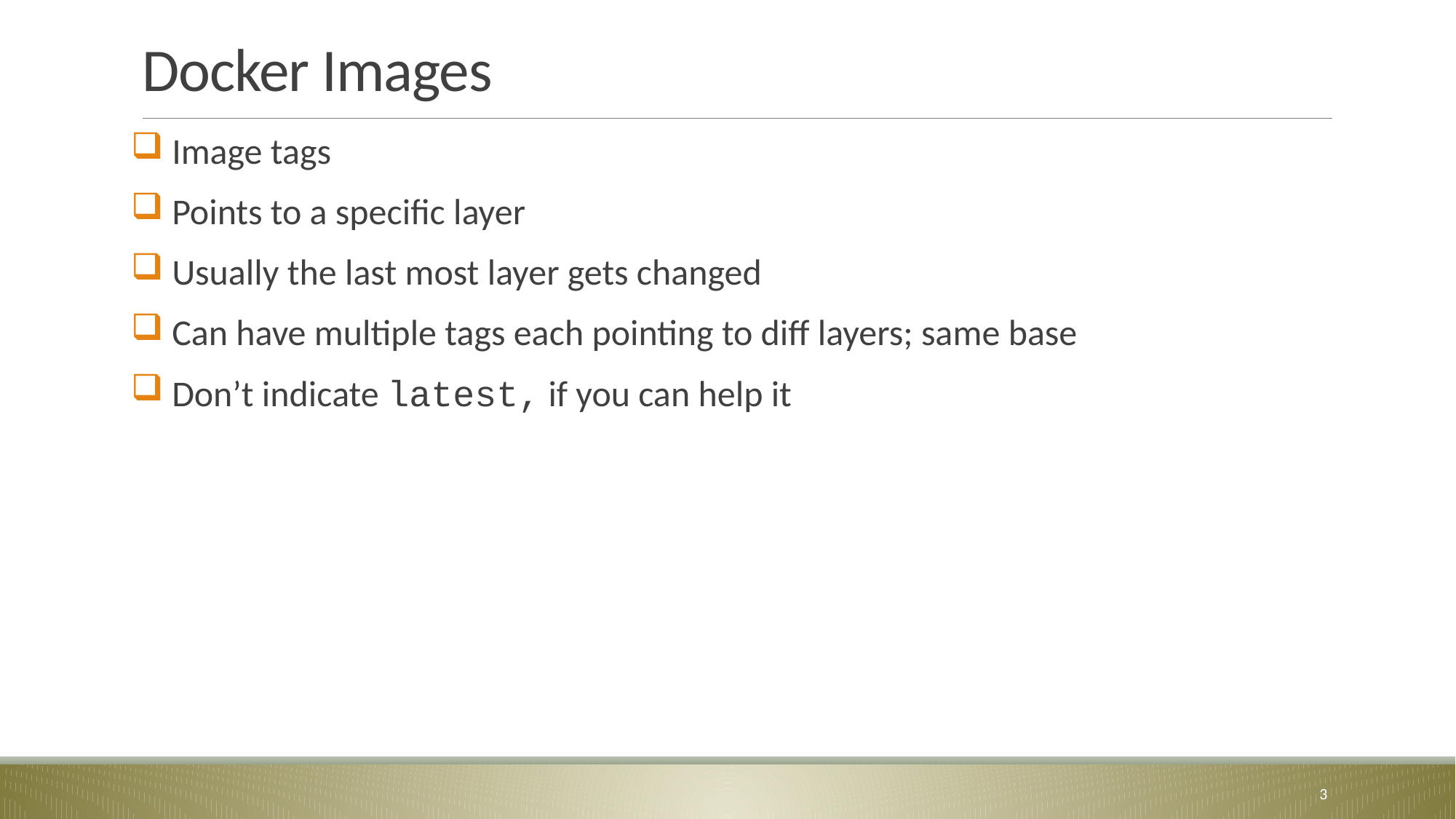

# Docker Images
 Image tags
 Points to a specific layer
 Usually the last most layer gets changed
 Can have multiple tags each pointing to diff layers; same base
 Don’t indicate latest, if you can help it

3